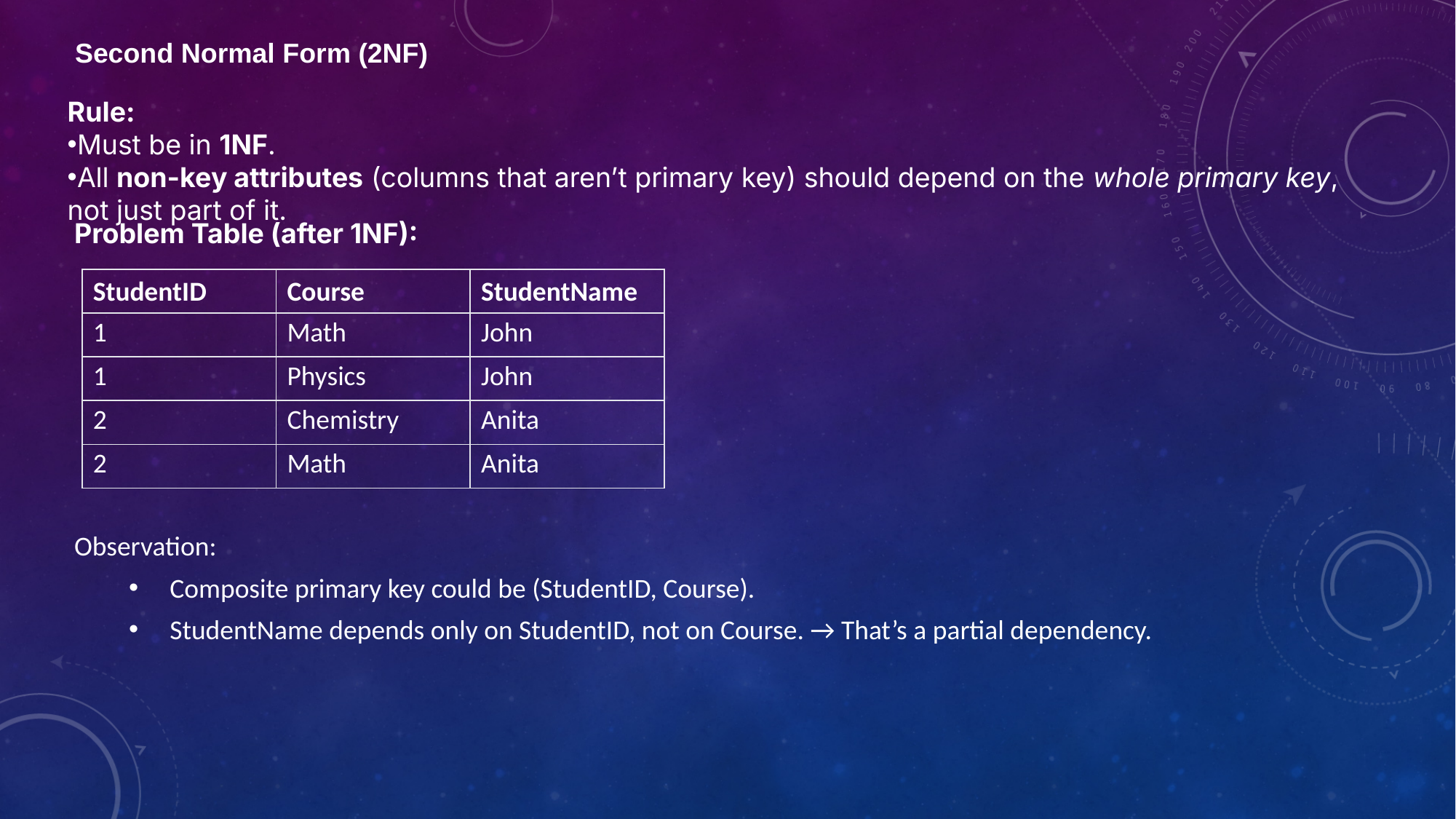

Second Normal Form (2NF)

Rule:
Must be in 1NF.
All non-key attributes (columns that aren’t primary key) should depend on the whole primary key, not just part of it.
Problem Table (after 1NF):

| StudentID | Course | StudentName |
| --- | --- | --- |
| 1 | Math | John |
| 1 | Physics | John |
| 2 | Chemistry | Anita |
| 2 | Math | Anita |
Observation:
Composite primary key could be (StudentID, Course).
StudentName depends only on StudentID, not on Course. → That’s a partial dependency.